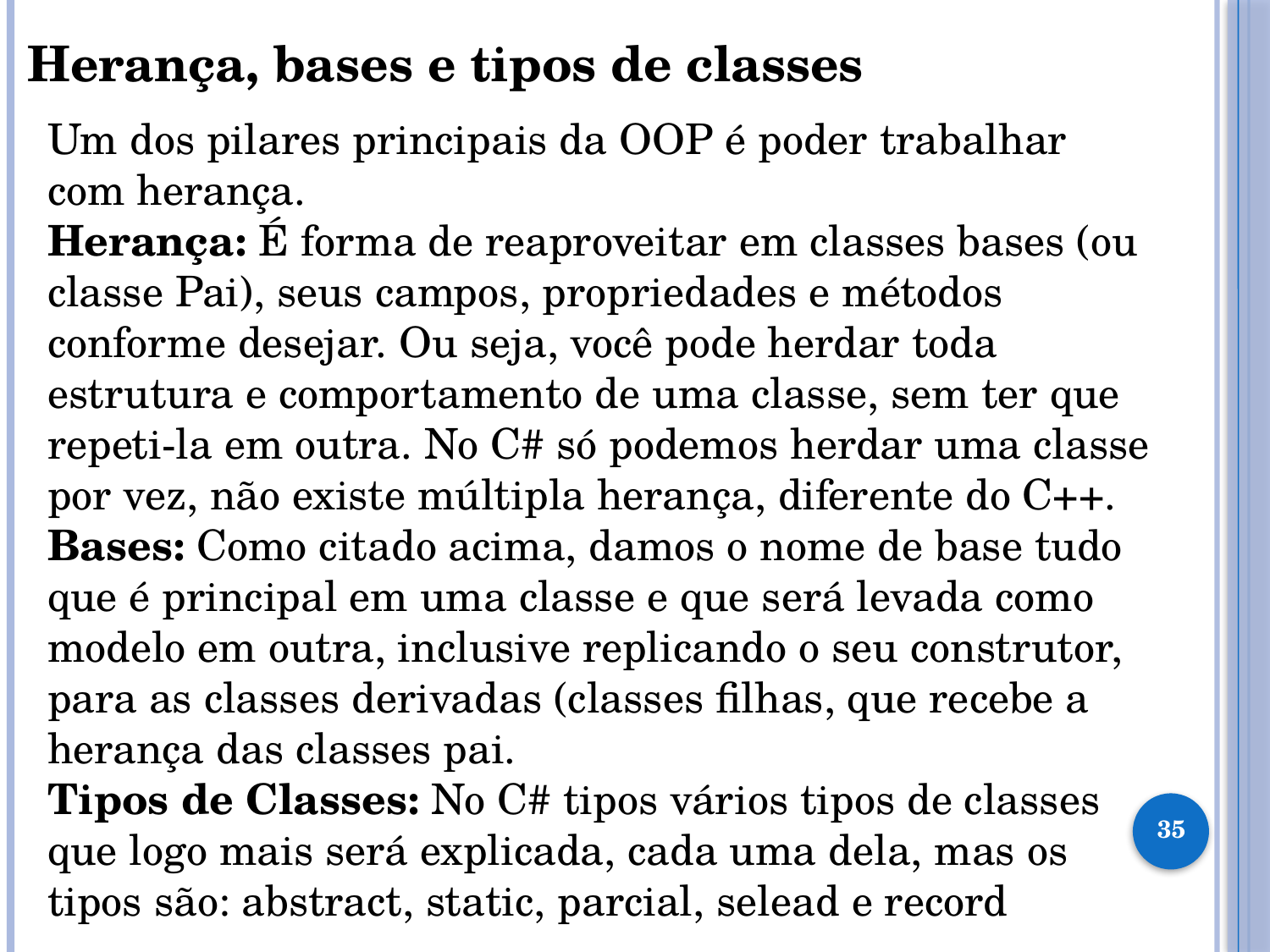

Herança, bases e tipos de classes
Um dos pilares principais da OOP é poder trabalhar com herança.
Herança: É forma de reaproveitar em classes bases (ou classe Pai), seus campos, propriedades e métodos conforme desejar. Ou seja, você pode herdar toda estrutura e comportamento de uma classe, sem ter que repeti-la em outra. No C# só podemos herdar uma classe por vez, não existe múltipla herança, diferente do C++.
Bases: Como citado acima, damos o nome de base tudo que é principal em uma classe e que será levada como modelo em outra, inclusive replicando o seu construtor, para as classes derivadas (classes filhas, que recebe a herança das classes pai.
Tipos de Classes: No C# tipos vários tipos de classes que logo mais será explicada, cada uma dela, mas os tipos são: abstract, static, parcial, selead e record

35